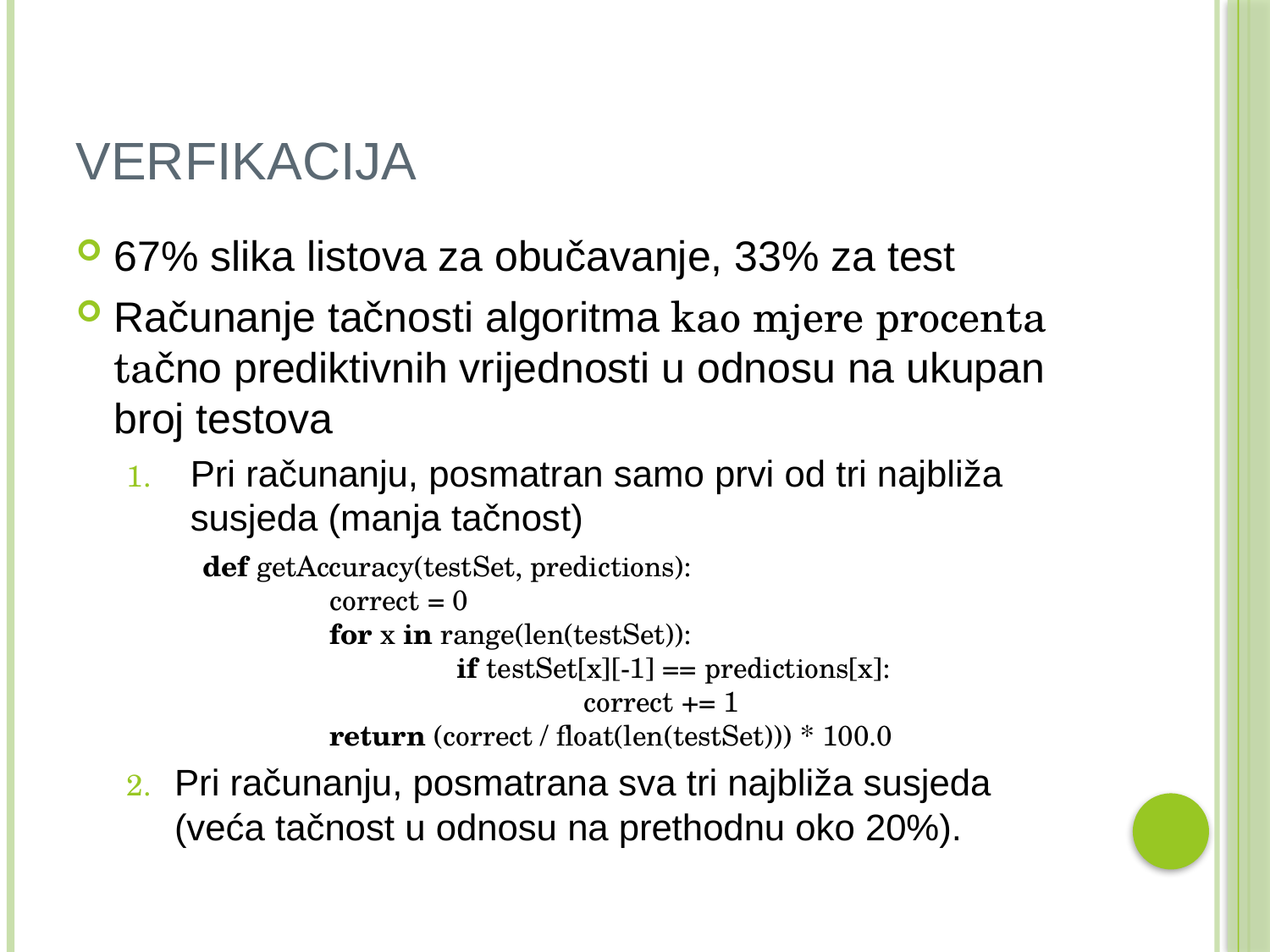

# Verfikacija
67% slika listova za obučavanje, 33% za test
Računanje tačnosti algoritma kao mjere procenta tačno prediktivnih vrijednosti u odnosu na ukupan broj testova
Pri računanju, posmatran samo prvi od tri najbliža susjeda (manja tačnost)
	def getAccuracy(testSet, predictions):
   		correct = 0
    		for x in range(len(testSet)):
        			if testSet[x][-1] == predictions[x]:
            				correct += 1
    		return (correct / float(len(testSet))) * 100.0
Pri računanju, posmatrana sva tri najbliža susjeda (veća tačnost u odnosu na prethodnu oko 20%).